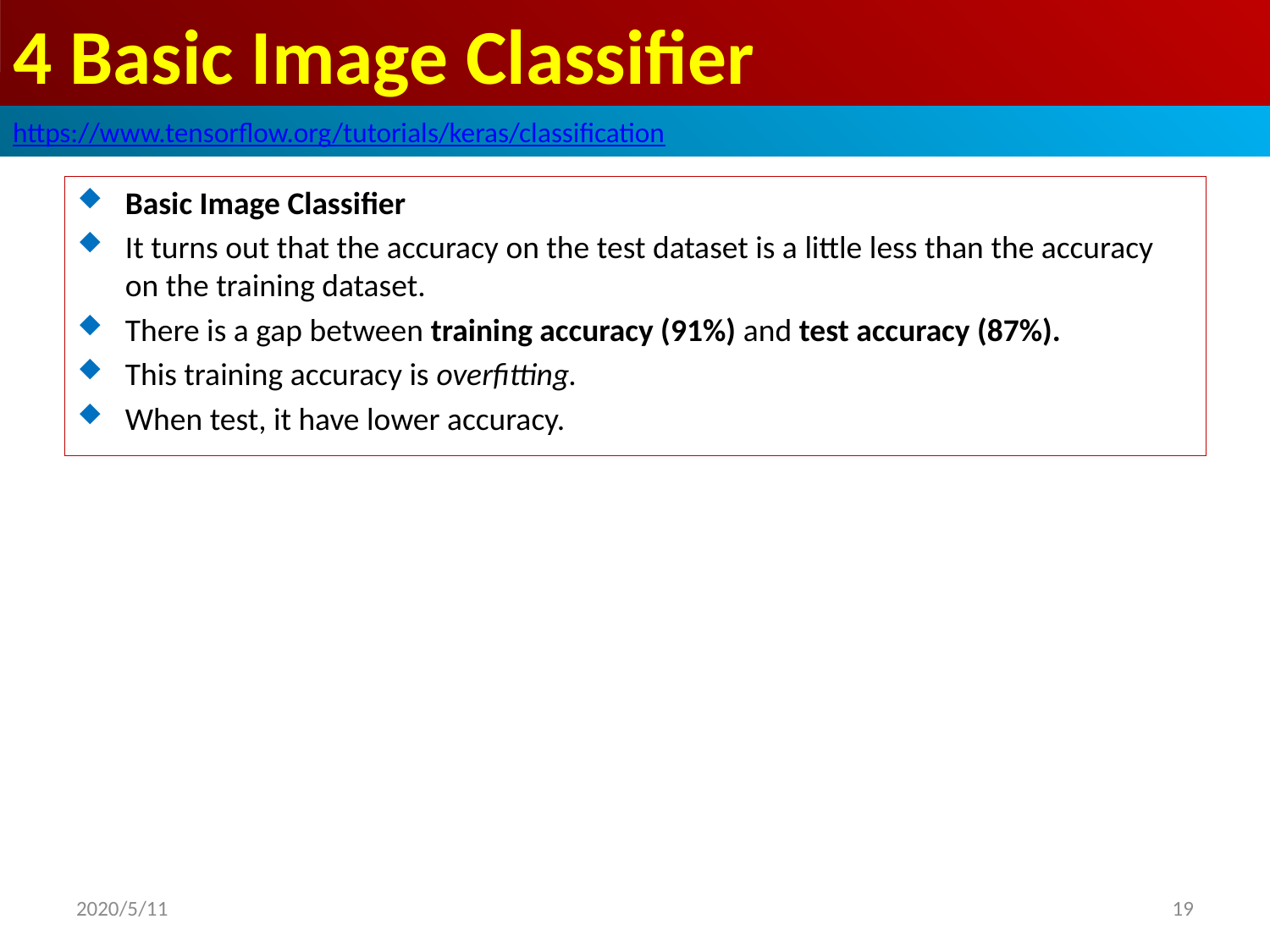

# 4 Basic Image Classifier
https://www.tensorflow.org/tutorials/keras/classification
Basic Image Classifier
It turns out that the accuracy on the test dataset is a little less than the accuracy on the training dataset.
There is a gap between training accuracy (91%) and test accuracy (87%).
This training accuracy is overfitting.
When test, it have lower accuracy.
2020/5/11
19